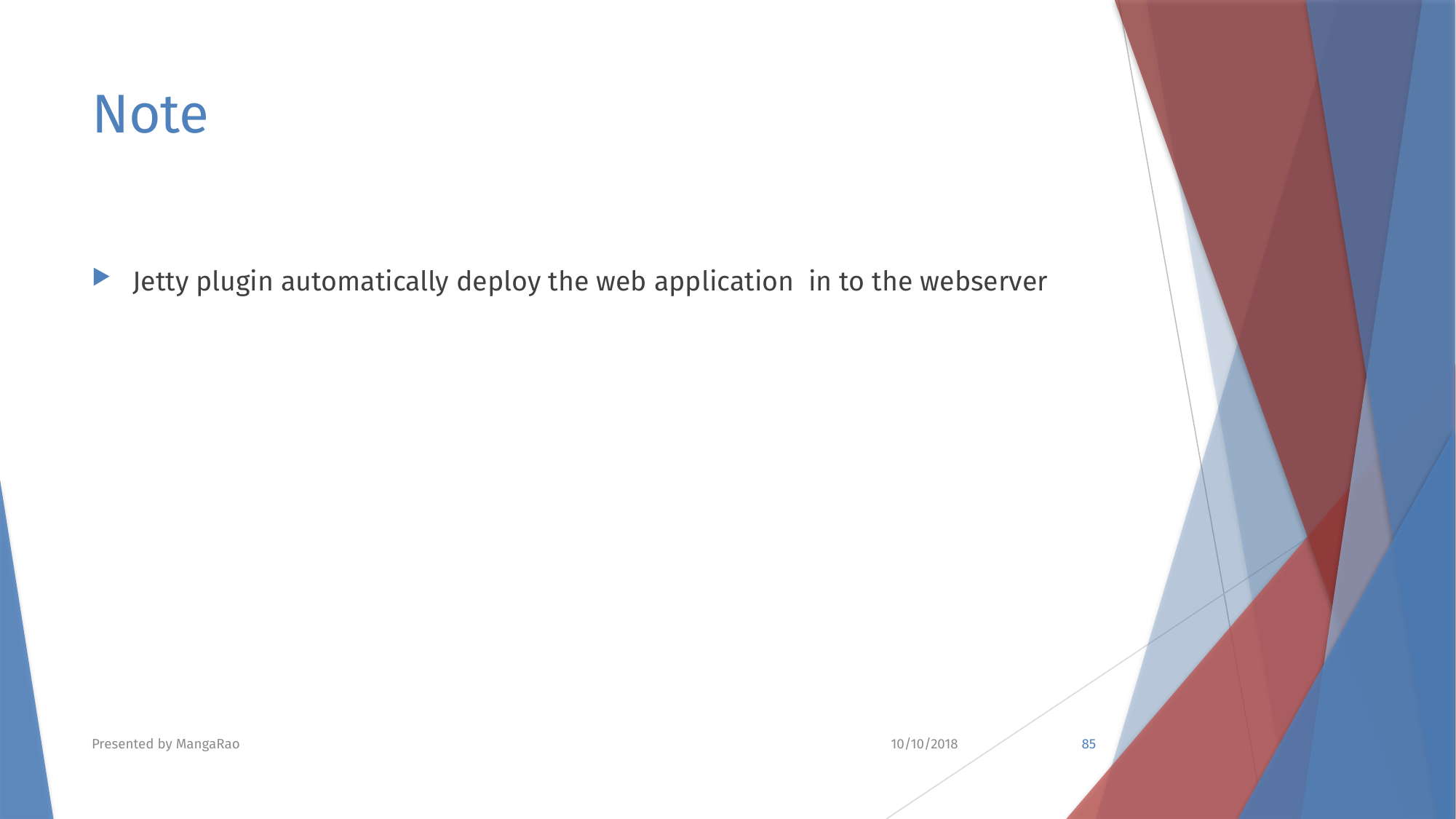

# Note
Jetty plugin automatically deploy the web application  in to the webserver
Presented by MangaRao
10/10/2018
85